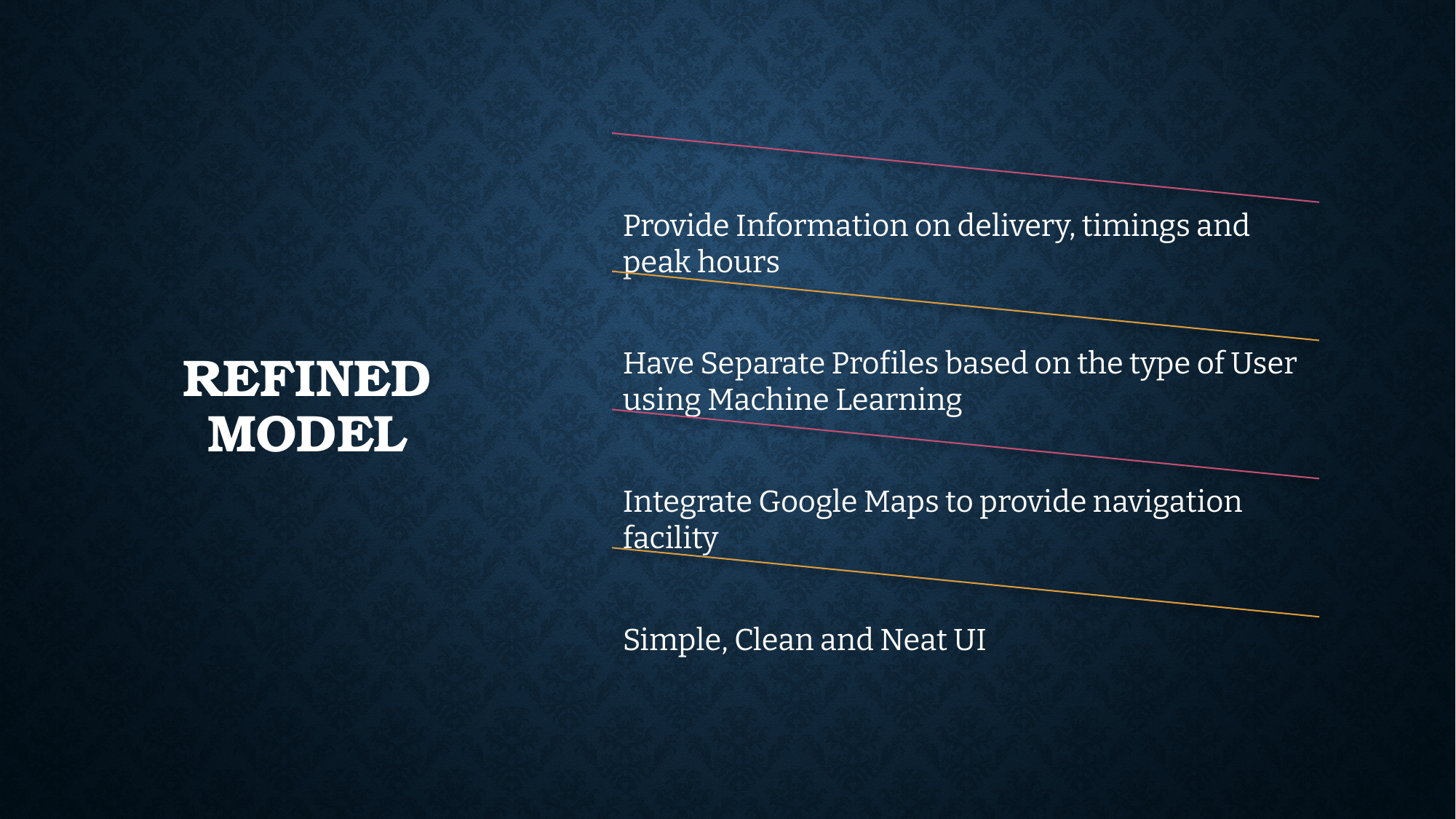

# Refined model
Provide Information on delivery, timings and peak hours
Have Separate Profiles based on the type of User using Machine Learning
Simple, Clean and Neat UI
Integrate Google Maps to provide navigation facility